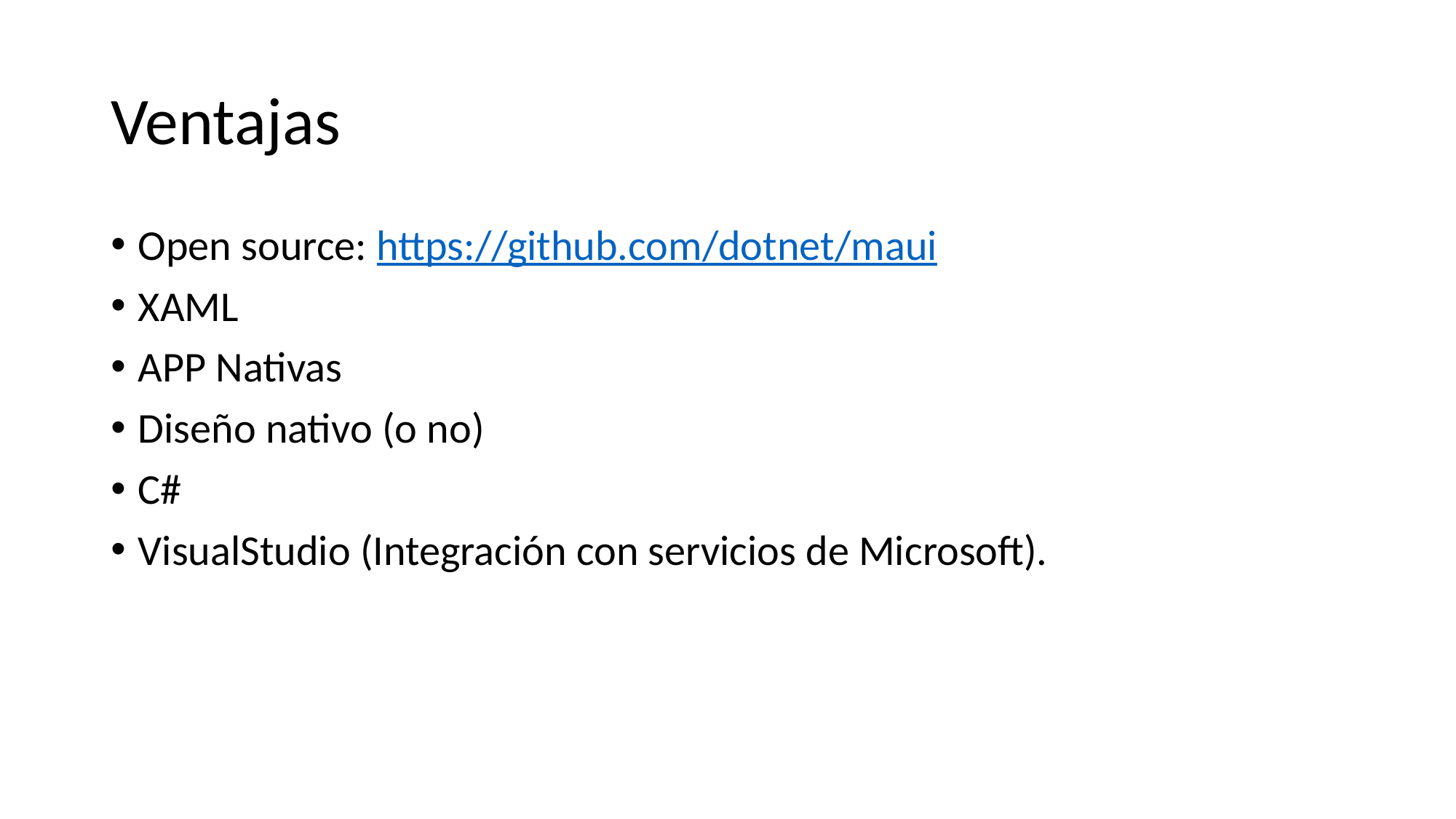

# Ventajas
Open source: https://github.com/dotnet/maui
XAML
APP Nativas
Diseño nativo (o no)
C#
VisualStudio (Integración con servicios de Microsoft).